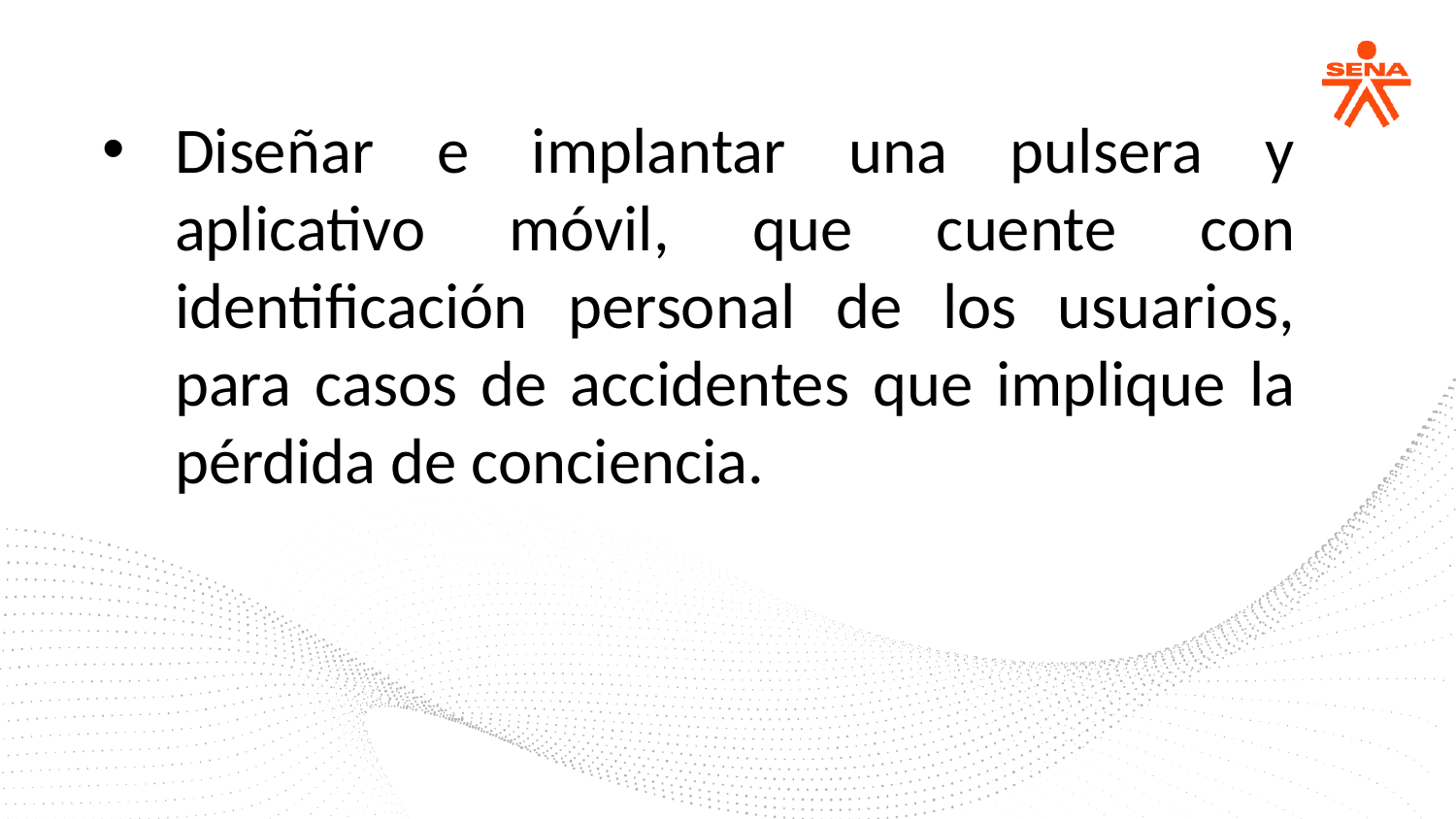

Diseñar e implantar una pulsera y aplicativo móvil, que cuente con identificación personal de los usuarios, para casos de accidentes que implique la pérdida de conciencia.